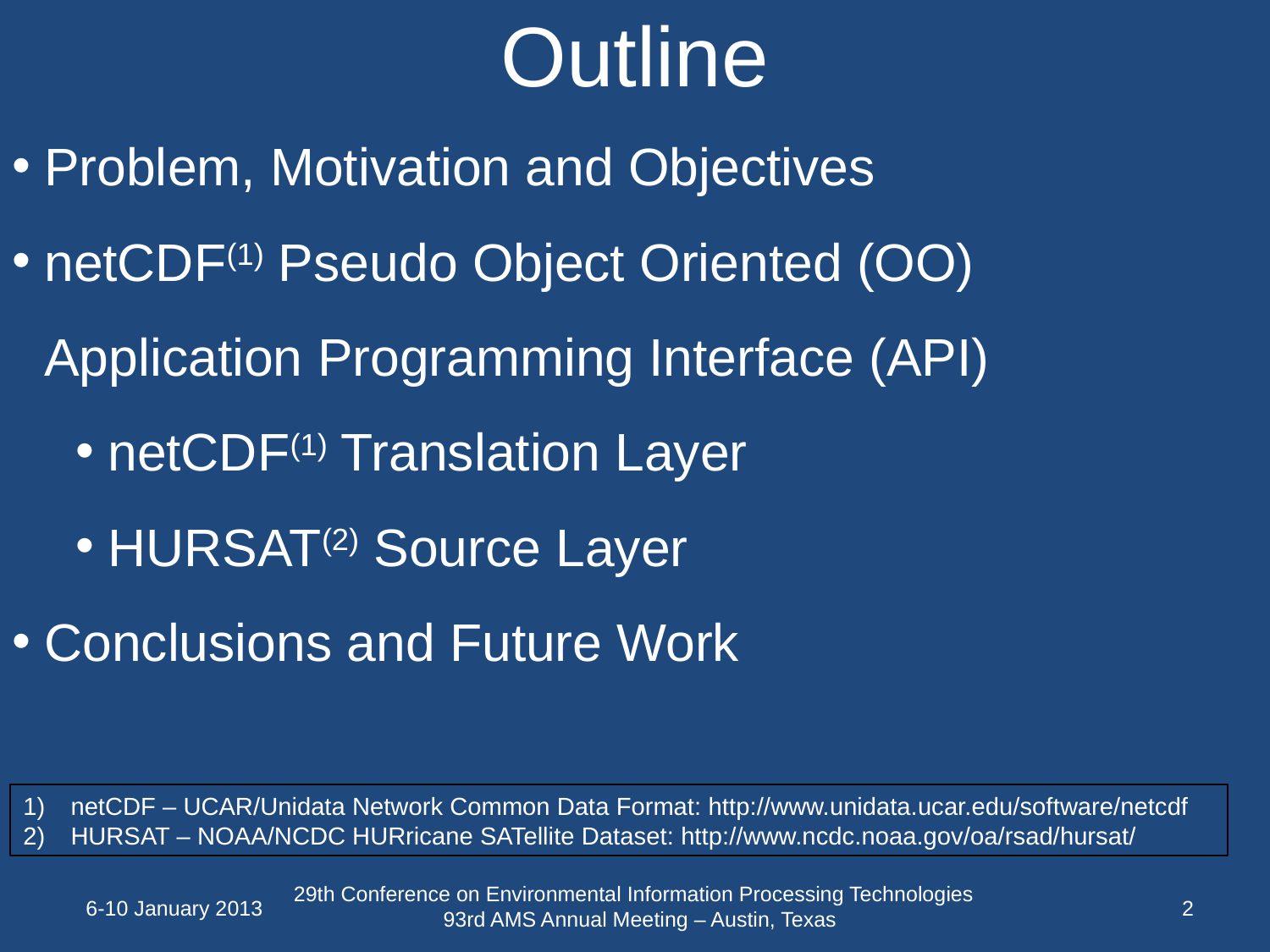

Outline
Problem, Motivation and Objectives
netCDF(1) Pseudo Object Oriented (OO)
Application Programming Interface (API)
netCDF(1) Translation Layer
HURSAT(2) Source Layer
Conclusions and Future Work
netCDF – UCAR/Unidata Network Common Data Format: http://www.unidata.ucar.edu/software/netcdf
HURSAT – NOAA/NCDC HURricane SATellite Dataset: http://www.ncdc.noaa.gov/oa/rsad/hursat/
29th Conference on Environmental Information Processing Technologies
93rd AMS Annual Meeting – Austin, Texas
6-10 January 2013
2